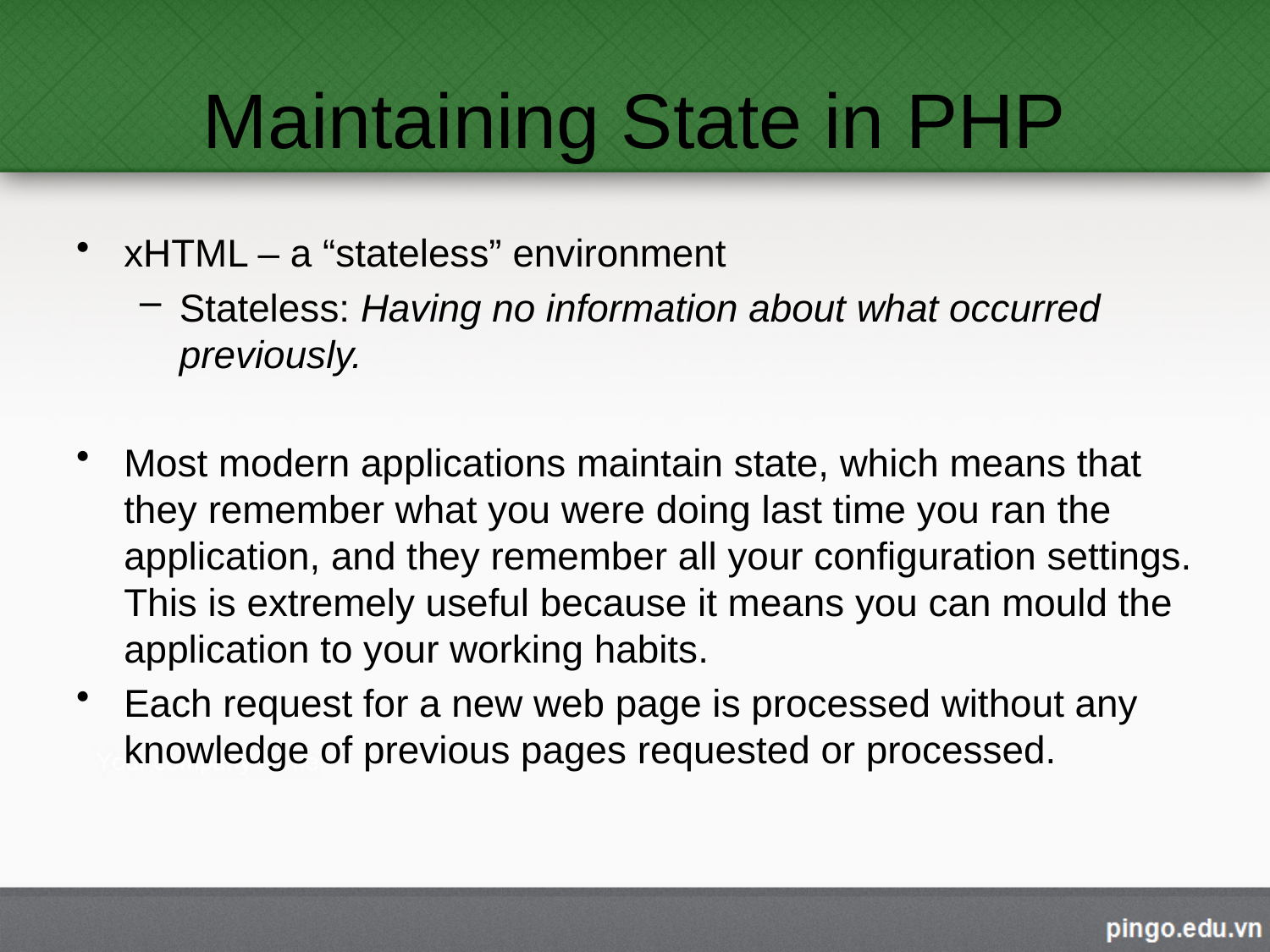

# Maintaining State in PHP
xHTML – a “stateless” environment
Stateless: Having no information about what occurred previously.

Most modern applications maintain state, which means that they remember what you were doing last time you ran the application, and they remember all your configuration settings. This is extremely useful because it means you can mould the application to your working habits.
Each request for a new web page is processed without any knowledge of previous pages requested or processed.